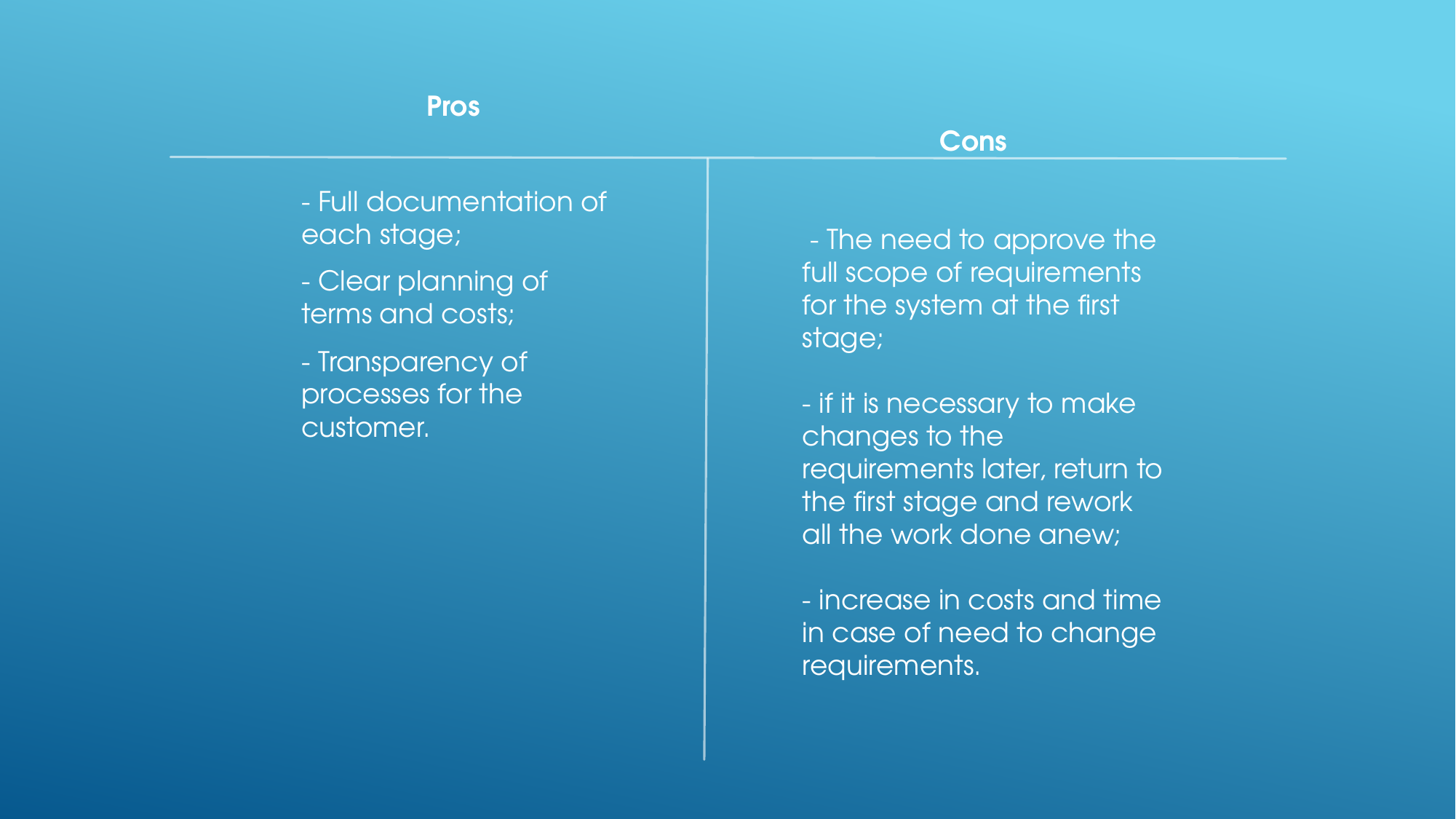

Pros

- Full documentation of each stage;
- Clear planning of terms and costs;
- Transparency of processes for the customer.
# Cons - The need to approve the full scope of requirements for the system at the first stage; - if it is necessary to make changes to the requirements later, return to the first stage and rework all the work done anew; - increase in costs and time in case of need to change requirements.